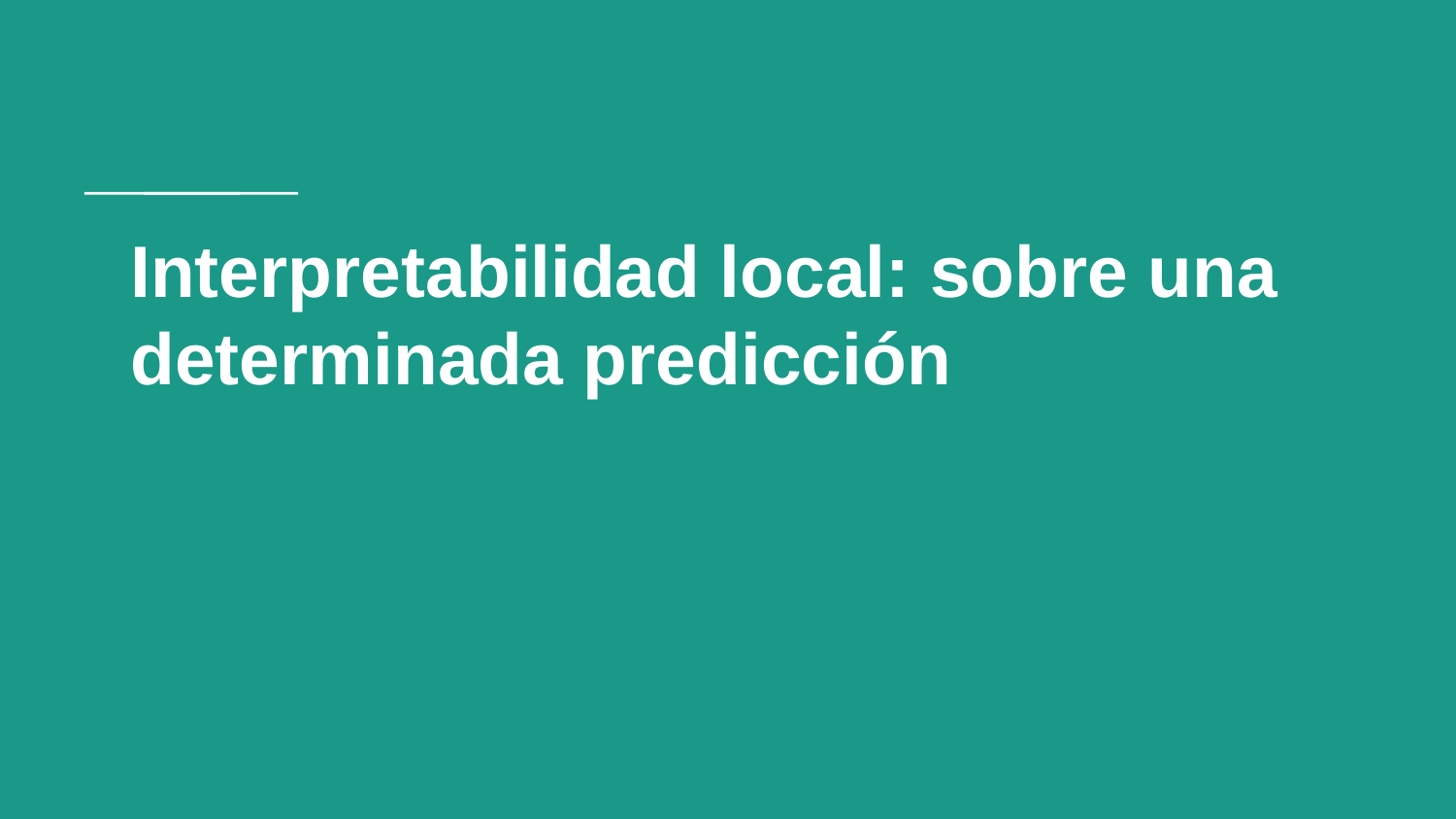

# Interpretabilidad local: sobre una determinada predicción